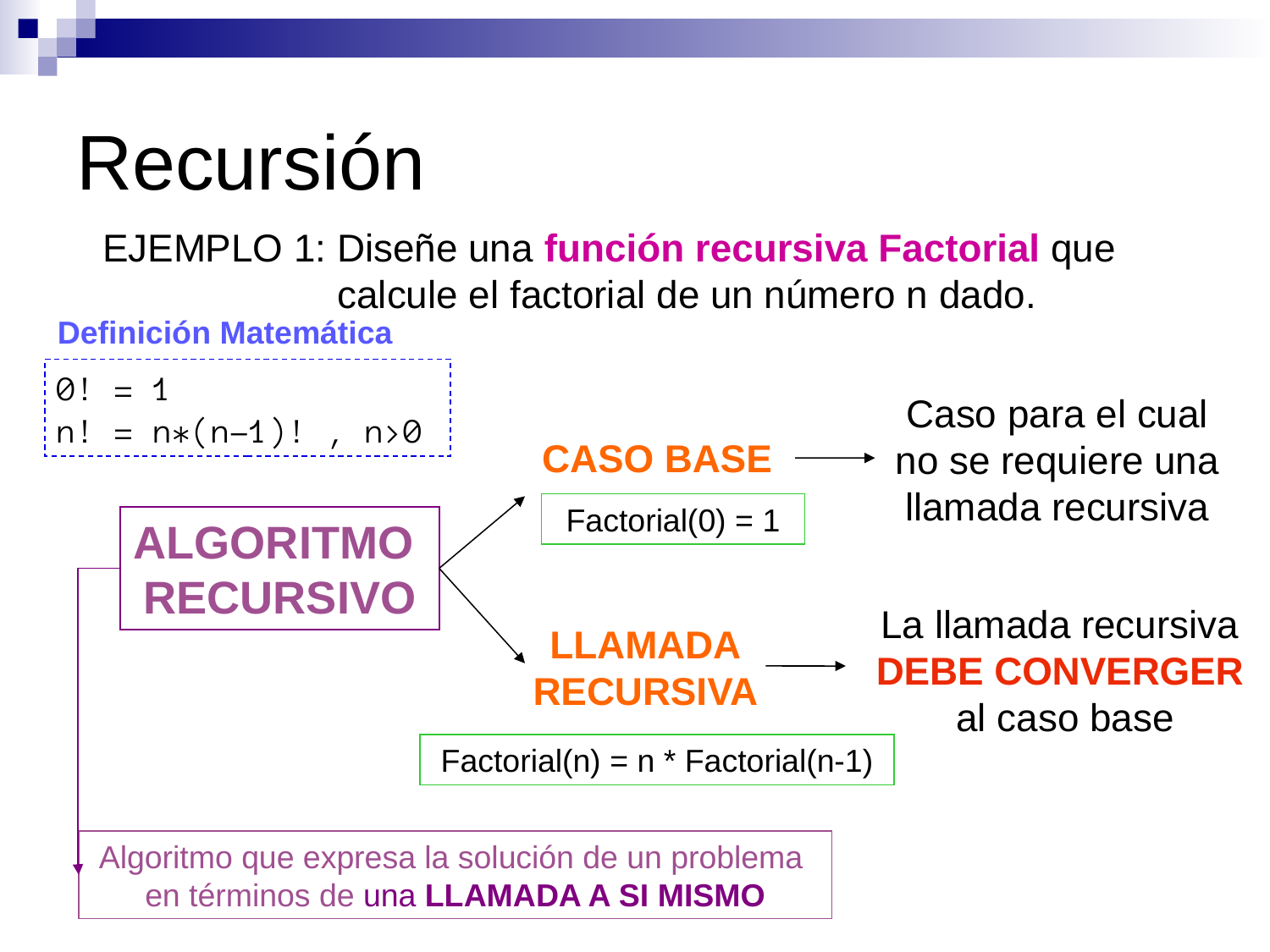

Recursión
EJEMPLO 1: Diseñe una función recursiva Factorial que 	          calcule el factorial de un número n dado.
Definición Matemática
0! = 1
n! = n*(n-1)! , n>0
Caso para el cual no se requiere una llamada recursiva
CASO BASE

Factorial(0) = 1

ALGORITMO
RECURSIVO

Algoritmo que expresa la solución de un problema
en términos de una LLAMADA A SI MISMO
La llamada recursiva
DEBE CONVERGER
al caso base
LLAMADA
RECURSIVA

Factorial(n) = n * Factorial(n-1)